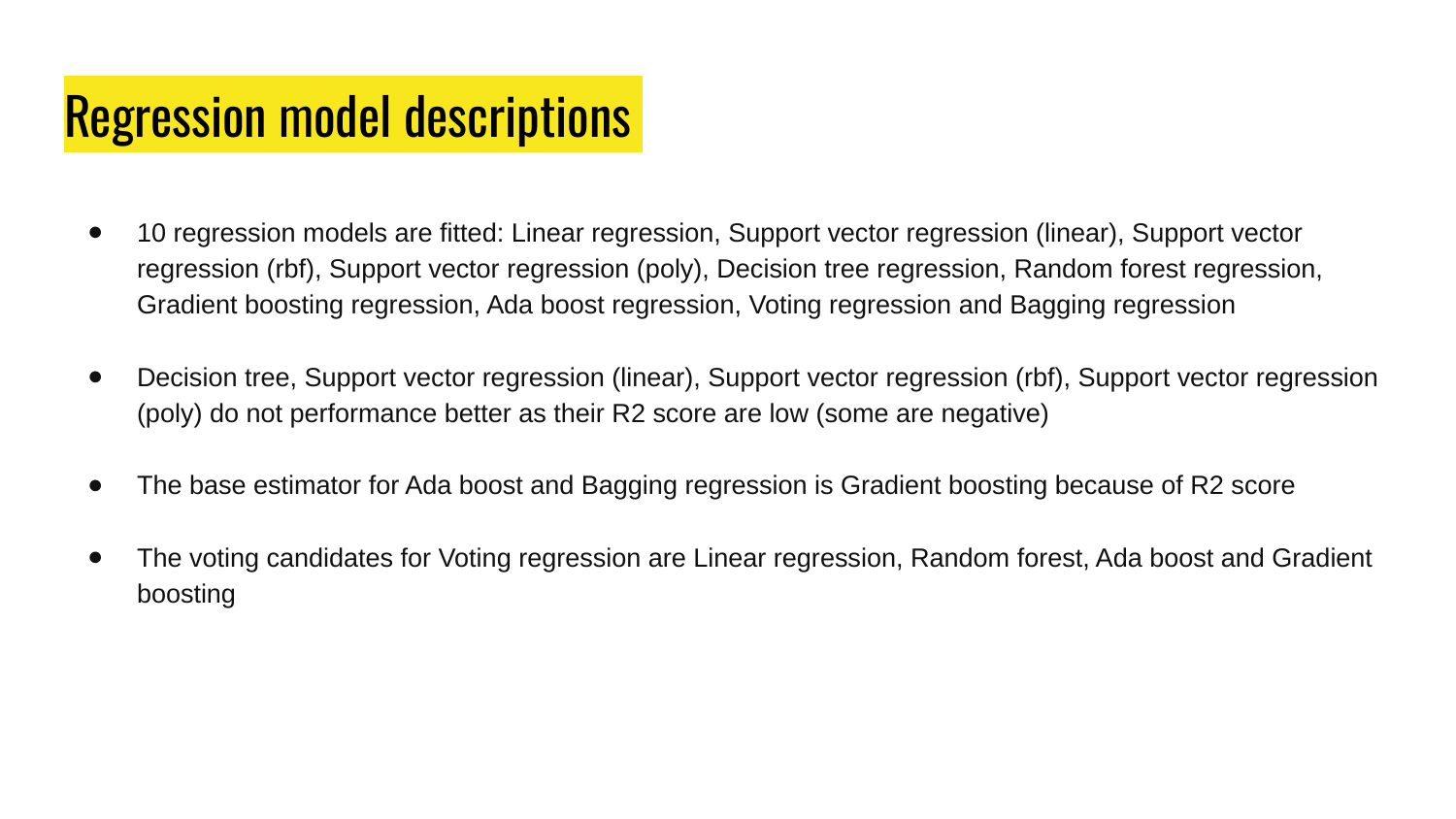

# Regression model descriptions
10 regression models are fitted: Linear regression, Support vector regression (linear), Support vector regression (rbf), Support vector regression (poly), Decision tree regression, Random forest regression, Gradient boosting regression, Ada boost regression, Voting regression and Bagging regression

Decision tree, Support vector regression (linear), Support vector regression (rbf), Support vector regression (poly) do not performance better as their R2 score are low (some are negative)

The base estimator for Ada boost and Bagging regression is Gradient boosting because of R2 score

The voting candidates for Voting regression are Linear regression, Random forest, Ada boost and Gradient boosting